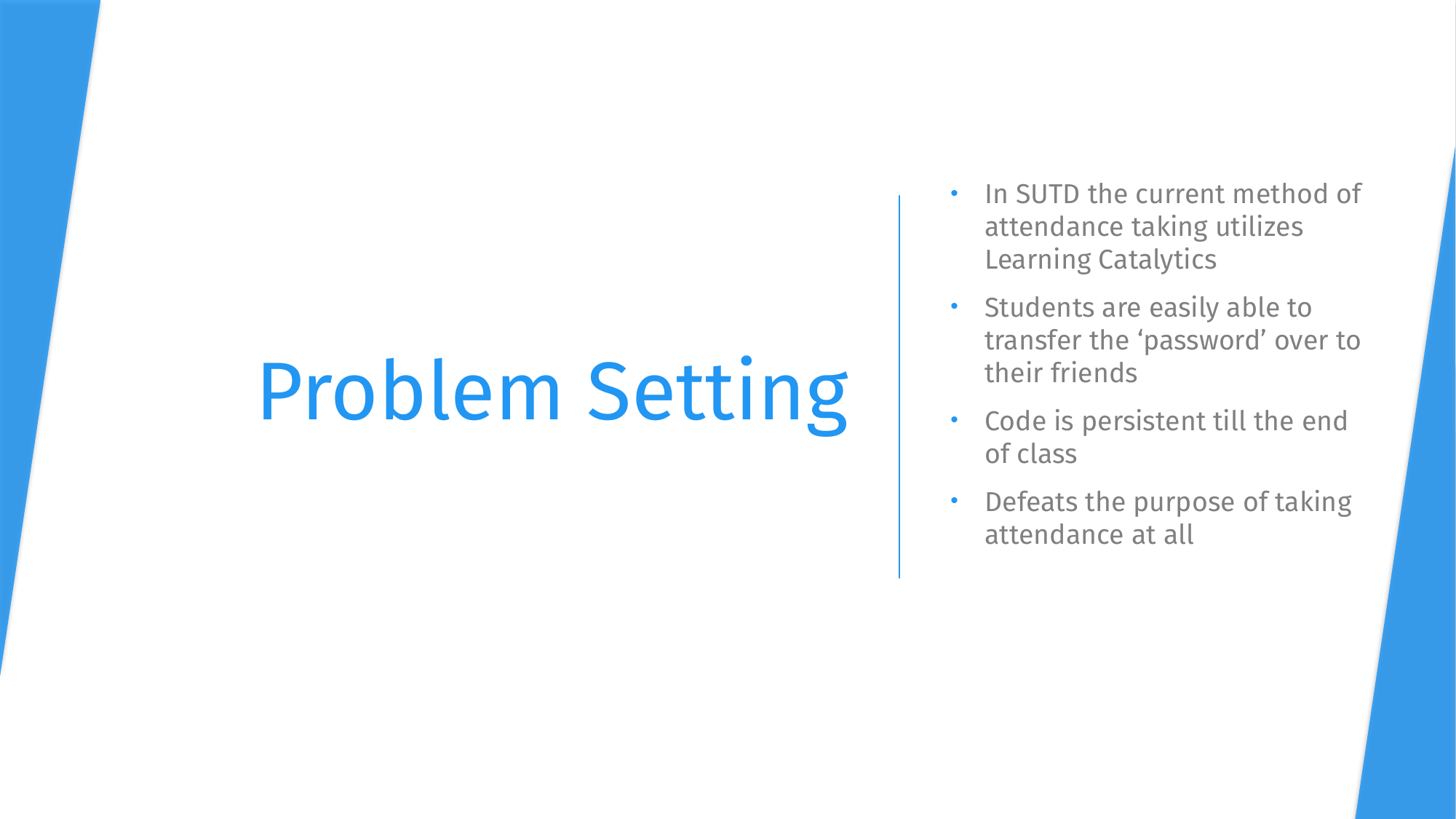

# Problem Setting
In SUTD the current method of attendance taking utilizes Learning Catalytics
Students are easily able to transfer the ‘password’ over to their friends
Code is persistent till the end of class
Defeats the purpose of taking attendance at all